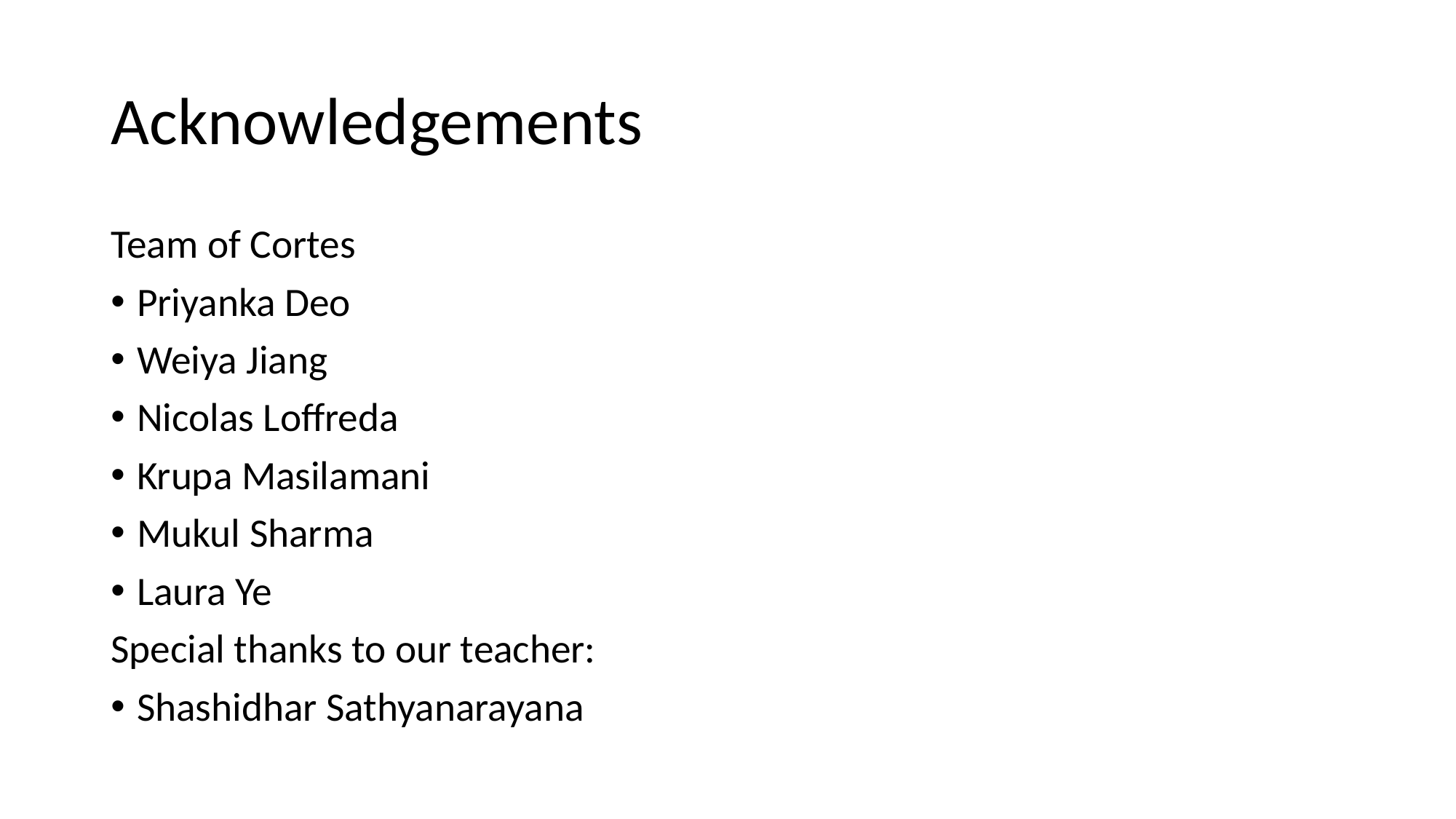

# Acknowledgements
Team of Cortes
Priyanka Deo
Weiya Jiang
Nicolas Loffreda
Krupa Masilamani
Mukul Sharma
Laura Ye
Special thanks to our teacher:
Shashidhar Sathyanarayana